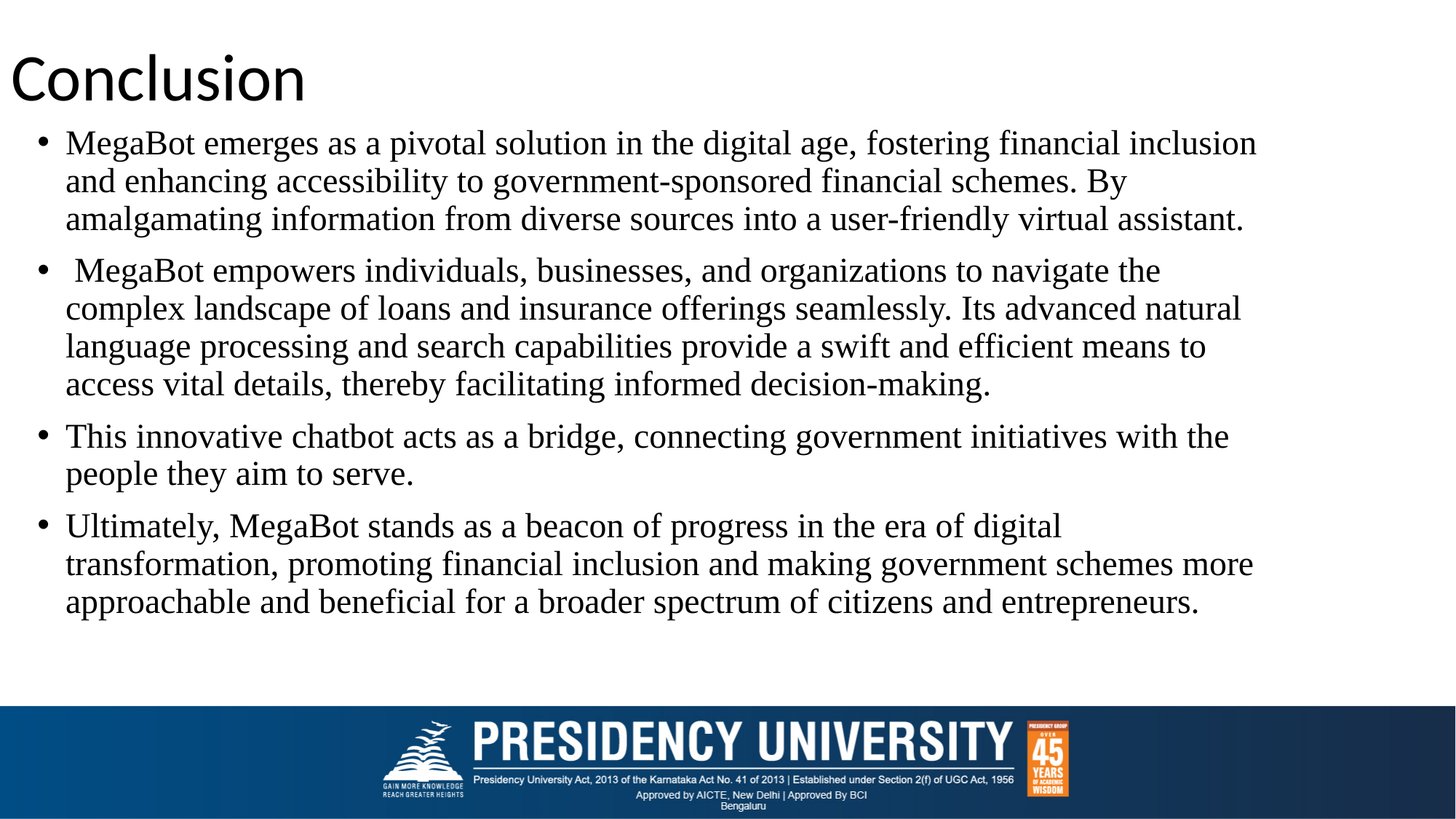

# Conclusion
MegaBot emerges as a pivotal solution in the digital age, fostering financial inclusion and enhancing accessibility to government-sponsored financial schemes. By amalgamating information from diverse sources into a user-friendly virtual assistant.
 MegaBot empowers individuals, businesses, and organizations to navigate the complex landscape of loans and insurance offerings seamlessly. Its advanced natural language processing and search capabilities provide a swift and efficient means to access vital details, thereby facilitating informed decision-making.
This innovative chatbot acts as a bridge, connecting government initiatives with the people they aim to serve.
Ultimately, MegaBot stands as a beacon of progress in the era of digital transformation, promoting financial inclusion and making government schemes more approachable and beneficial for a broader spectrum of citizens and entrepreneurs.